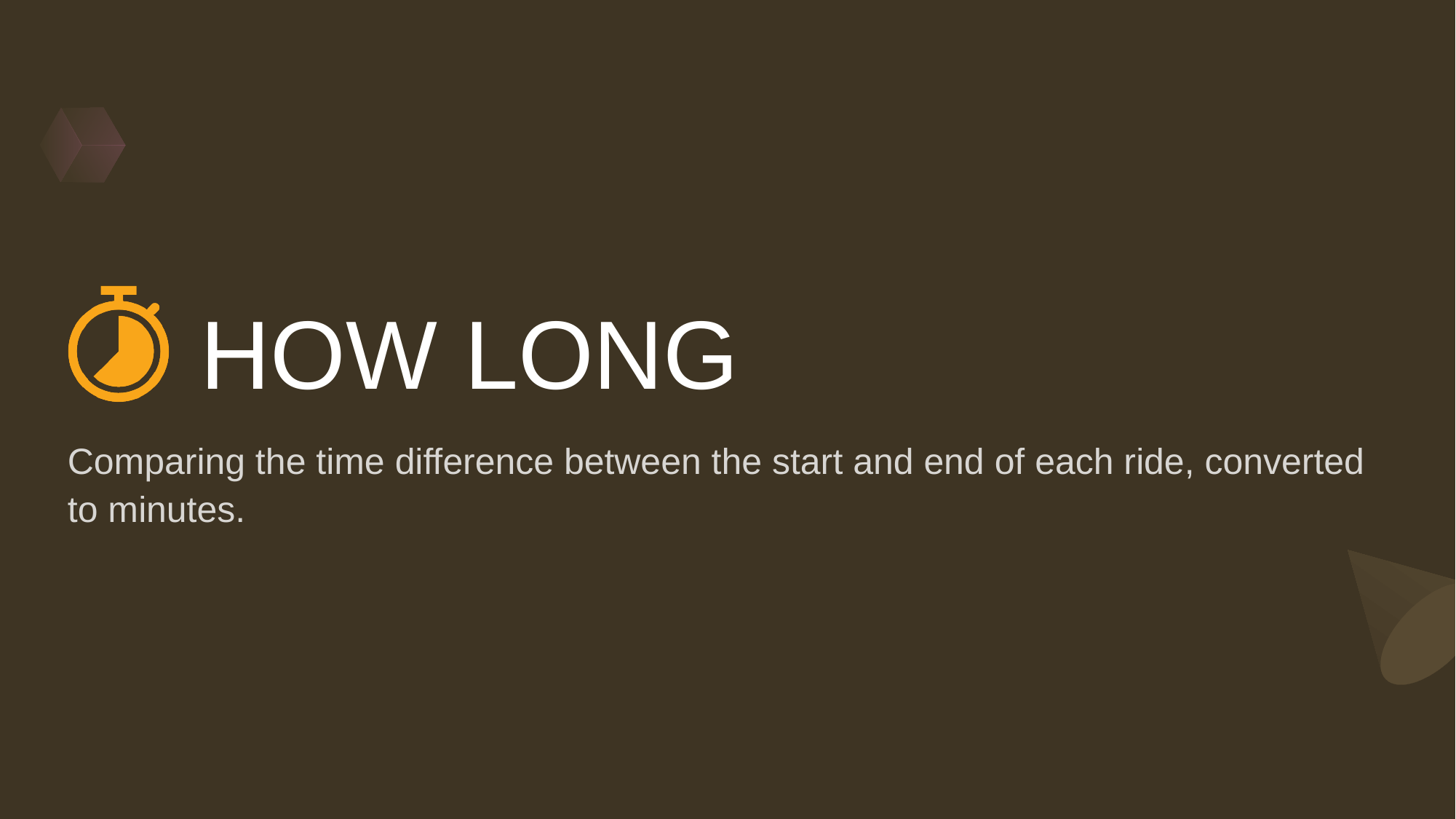

HOW LONG
Comparing the time difference between the start and end of each ride, converted to minutes.